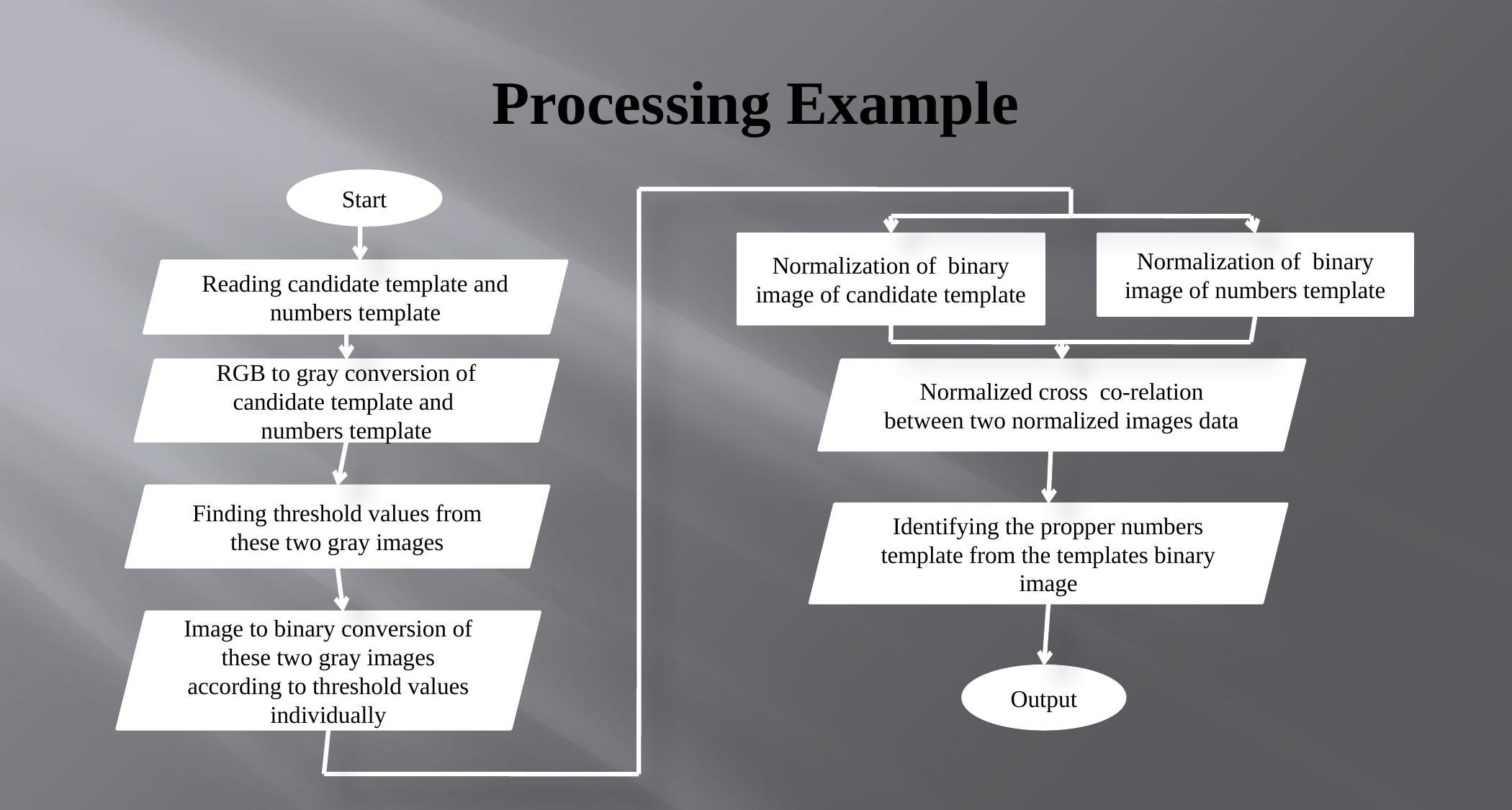

# Processing Example
Start
Normalization of  binary image of candidate template
Normalization of  binary image of numbers template
Reading candidate template and numbers template
RGB to gray conversion of candidate template and  numbers template
Normalized cross  co-relation between two normalized images data
Finding threshold values from these two gray images
Identifying the propper numbers template from the templates binary image
Image to binary conversion of these two gray images according to threshold values individually
Output